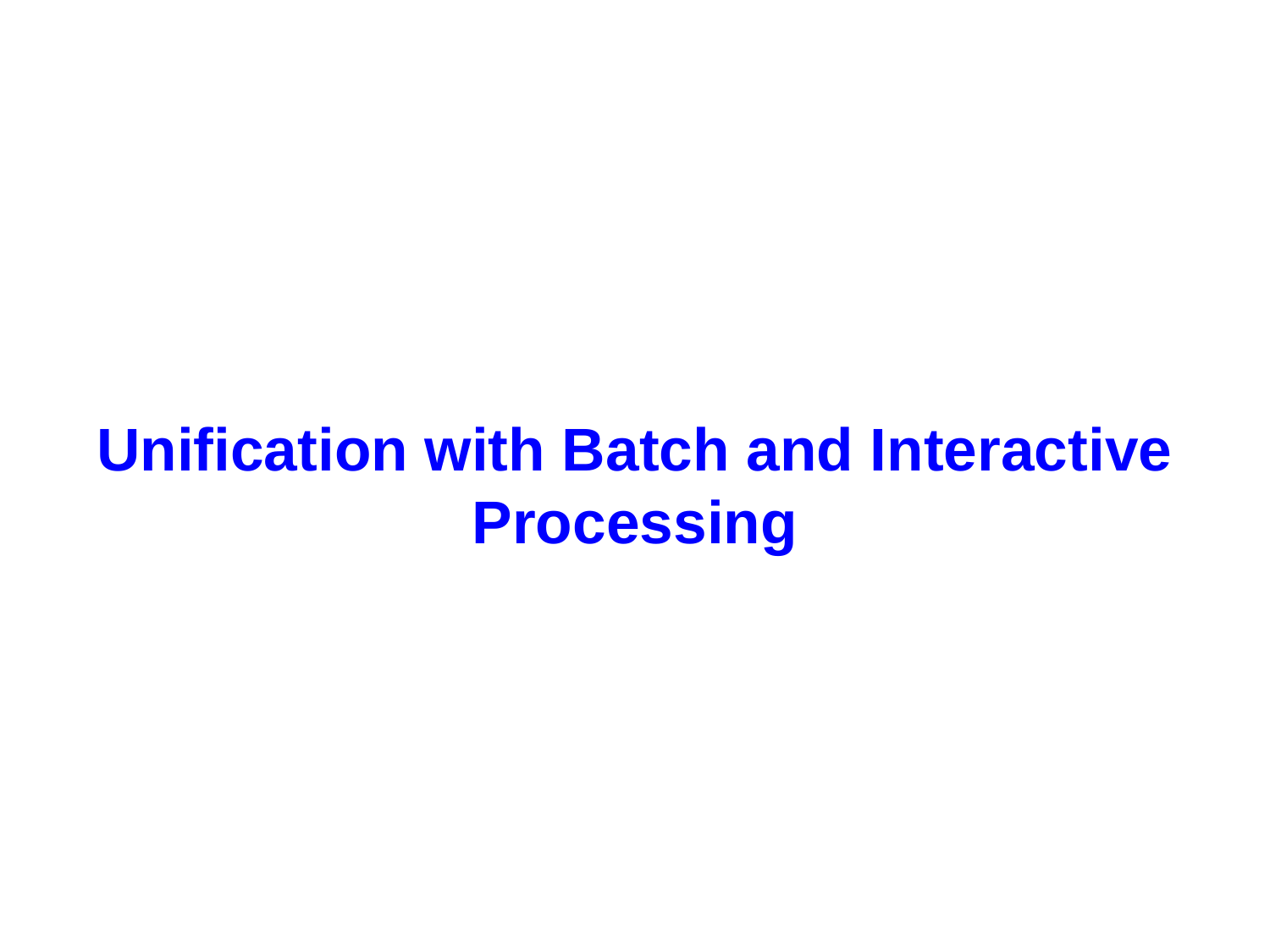

# Unification with Batch and Interactive Processing